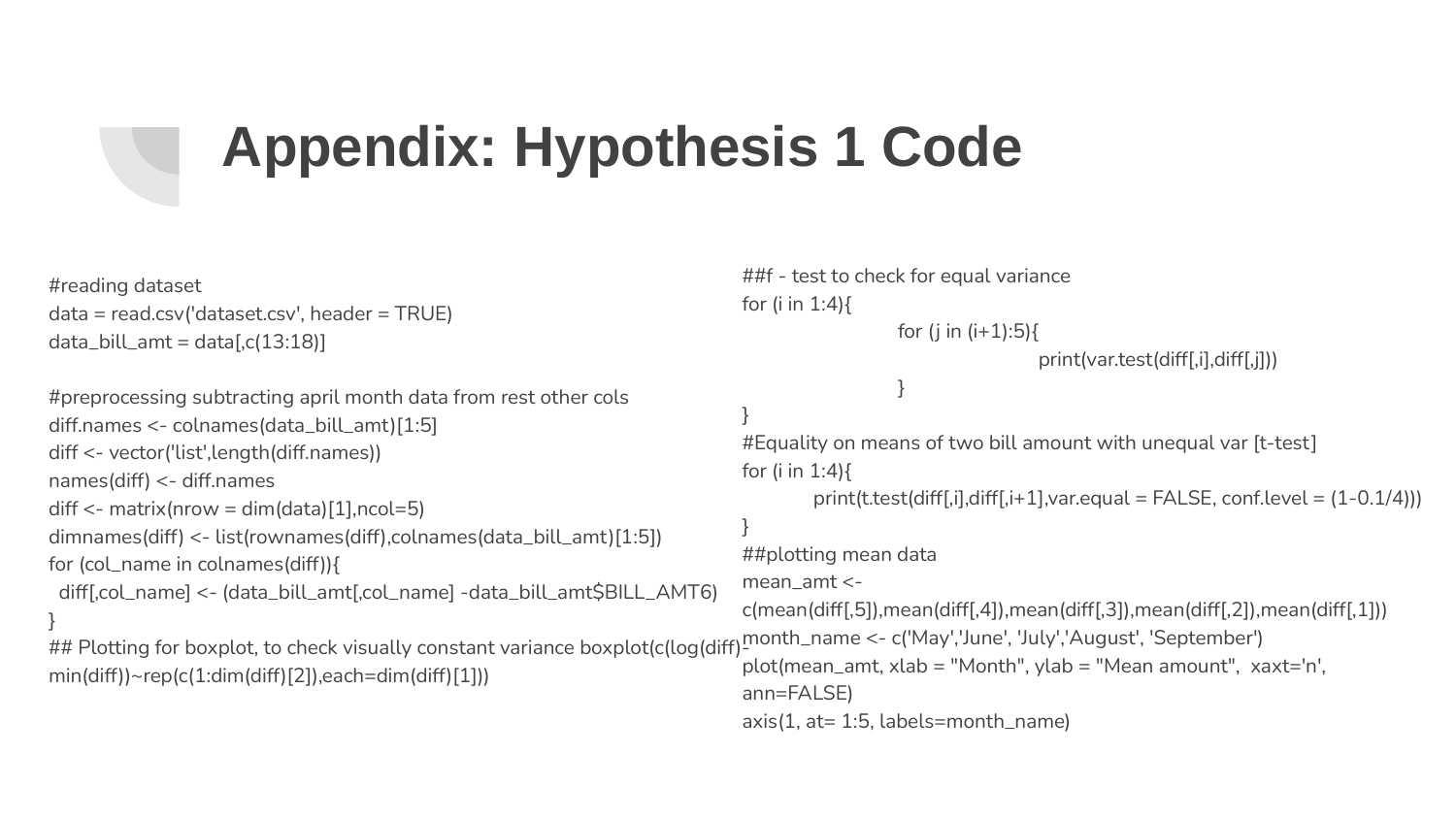

# Appendix: Hypothesis 1 Code
##f - test to check for equal variance
for (i in 1:4){
	  for (j in (i+1):5){
		 print(var.test(diff[,i],diff[,j]))
	  }
}
#Equality on means of two bill amount with unequal var [t-test]
for (i in 1:4){
              print(t.test(diff[,i],diff[,i+1],var.equal = FALSE, conf.level = (1-0.1/4)))
}
##plotting mean data
mean_amt <- c(mean(diff[,5]),mean(diff[,4]),mean(diff[,3]),mean(diff[,2]),mean(diff[,1]))
month_name <- c('May','June', 'July','August', 'September')
plot(mean_amt, xlab = "Month", ylab = "Mean amount",  xaxt='n', ann=FALSE)
axis(1, at= 1:5, labels=month_name)
#reading dataset
data = read.csv('dataset.csv', header = TRUE)
data_bill_amt = data[,c(13:18)]
#preprocessing subtracting april month data from rest other cols
diff.names <- colnames(data_bill_amt)[1:5]
diff <- vector('list',length(diff.names))
names(diff) <- diff.names
diff <- matrix(nrow = dim(data)[1],ncol=5)
dimnames(diff) <- list(rownames(diff),colnames(data_bill_amt)[1:5])
for (col_name in colnames(diff)){
  diff[,col_name] <- (data_bill_amt[,col_name] -data_bill_amt$BILL_AMT6)
}
## Plotting for boxplot, to check visually constant variance boxplot(c(log(diff)-min(diff))~rep(c(1:dim(diff)[2]),each=dim(diff)[1]))